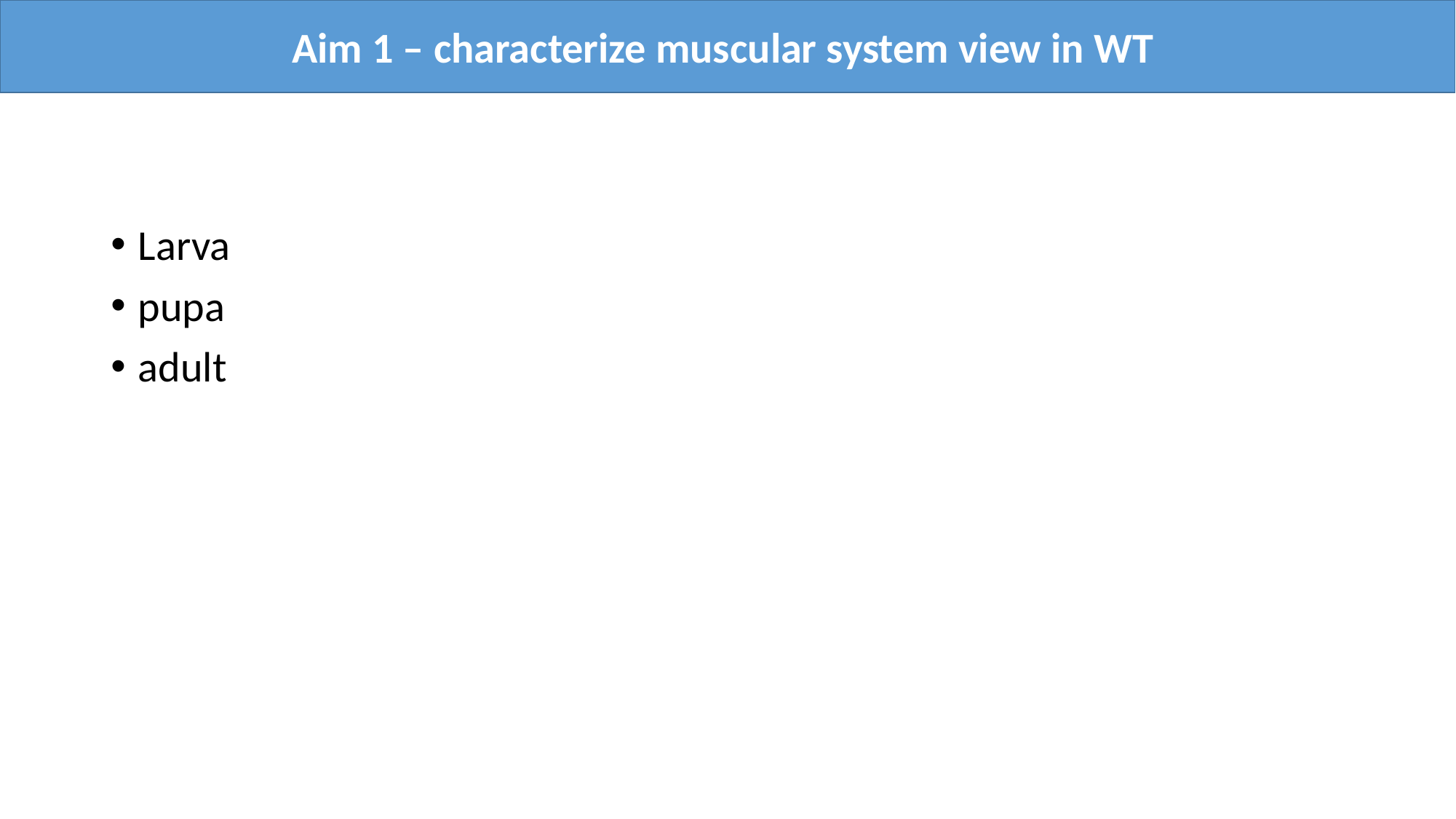

Aim 1 – characterize muscular system view in WT
Larva
pupa
adult